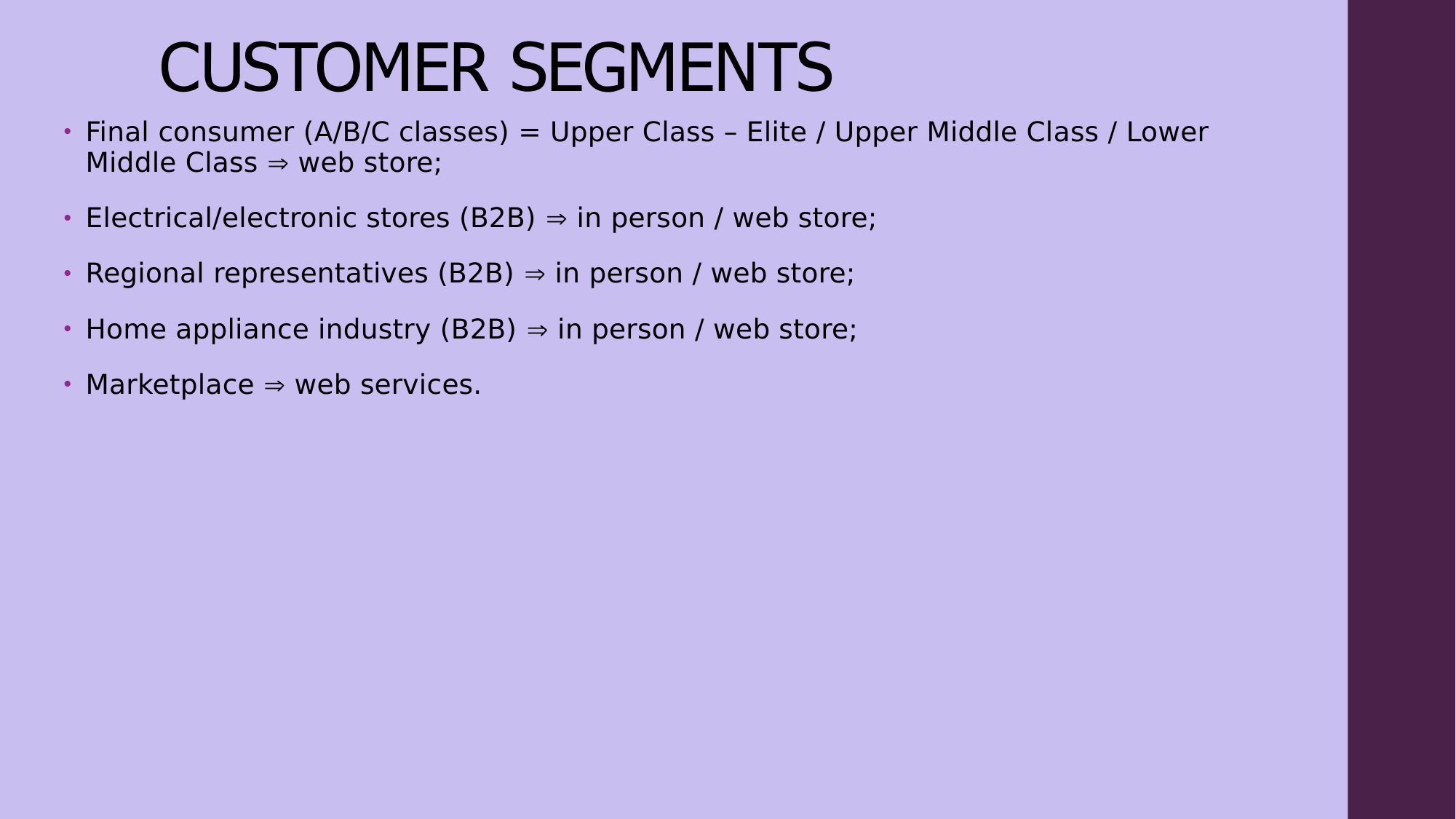

# CUSTOMER SEGMENTS
Final consumer (A/B/C classes) = Upper Class – Elite / Upper Middle Class / Lower Middle Class ⇒ web store;
Electrical/electronic stores (B2B) ⇒ in person / web store;
Regional representatives (B2B) ⇒ in person / web store;
Home appliance industry (B2B) ⇒ in person / web store;
Marketplace ⇒ web services.